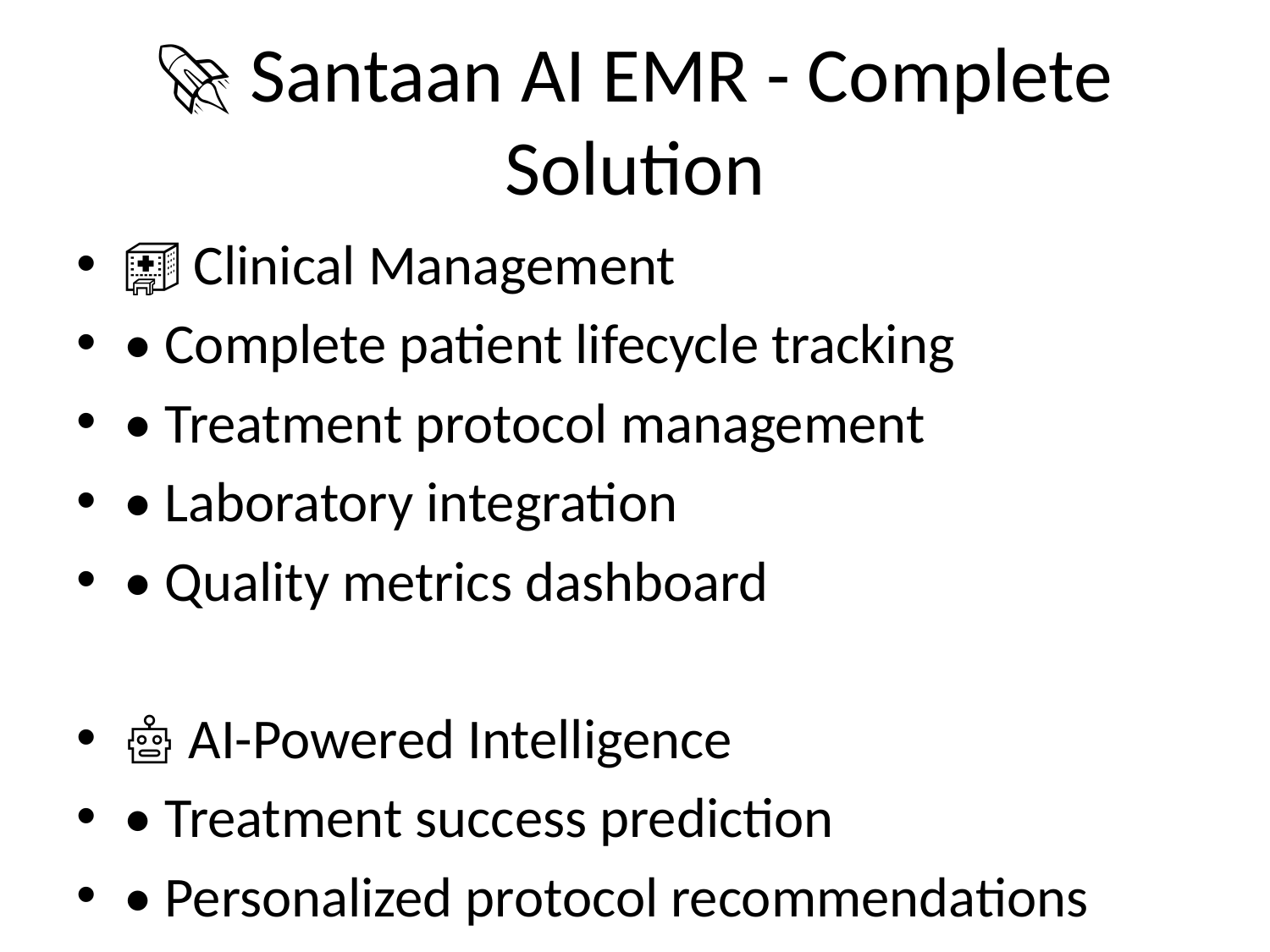

# 🚀 Santaan AI EMR - Complete Solution
🏥 Clinical Management
• Complete patient lifecycle tracking
• Treatment protocol management
• Laboratory integration
• Quality metrics dashboard

🤖 AI-Powered Intelligence
• Treatment success prediction
• Personalized protocol recommendations
• Risk assessment algorithms
• Outcome optimization

📊 Business Intelligence
• Real-time analytics dashboard
• KPI tracking and reporting
• Resource optimization
• Financial performance metrics

🔍 System Health Monitoring
• Proactive limit monitoring
• Automated scaling alerts
• Zero-downtime guarantee
• Predictable cost management